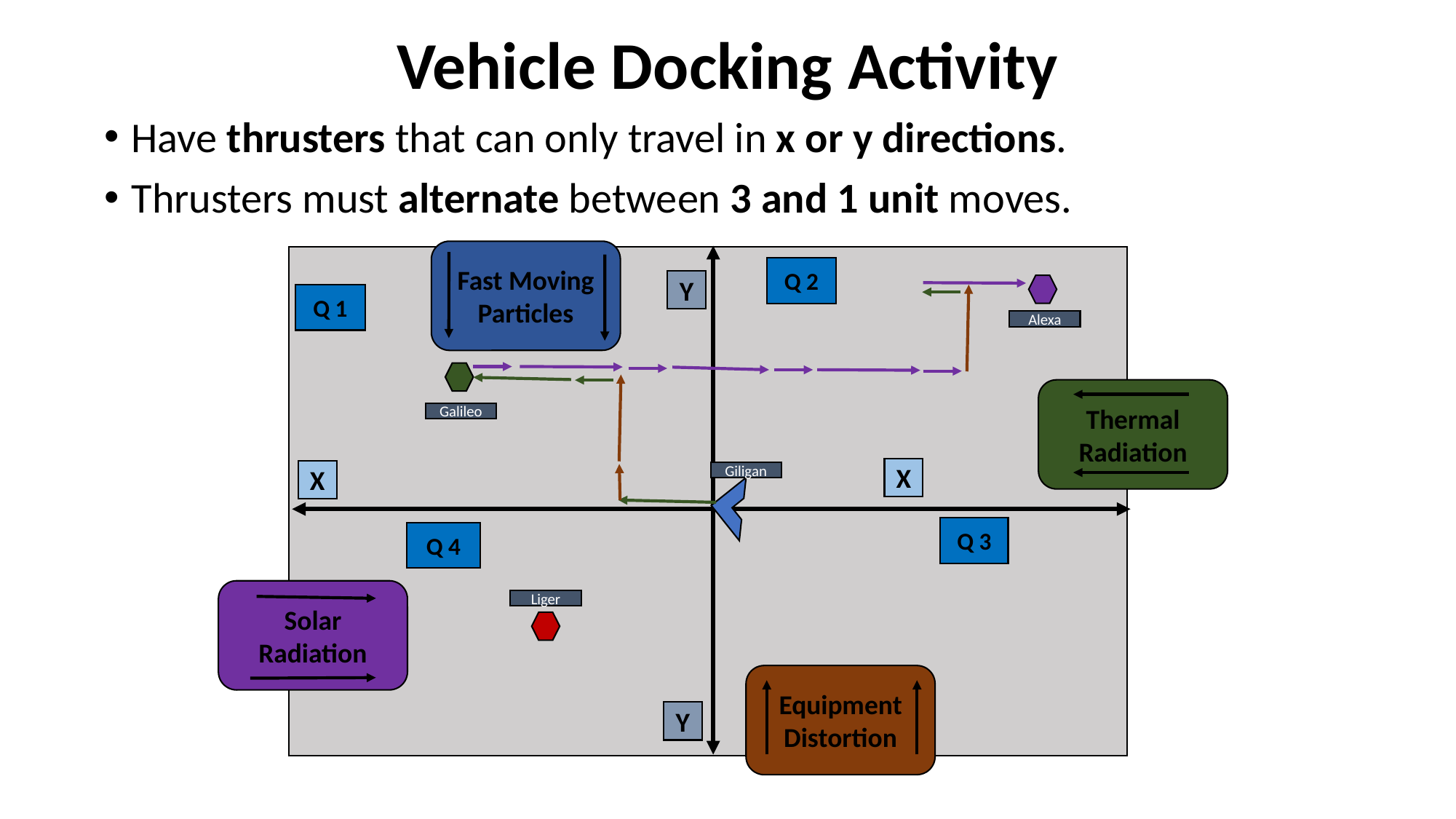

# Vehicle Docking Activity
Have thrusters that can only travel in x or y directions.
Thrusters must alternate between 3 and 1 unit moves.

Fast Moving Particles

Q 2
Y

Q 1
Alexa

Thermal Radiation
Galileo
X
X
Giligan

Q 3
Q 4
Solar Radiation
Liger

Equipment Distortion
Y